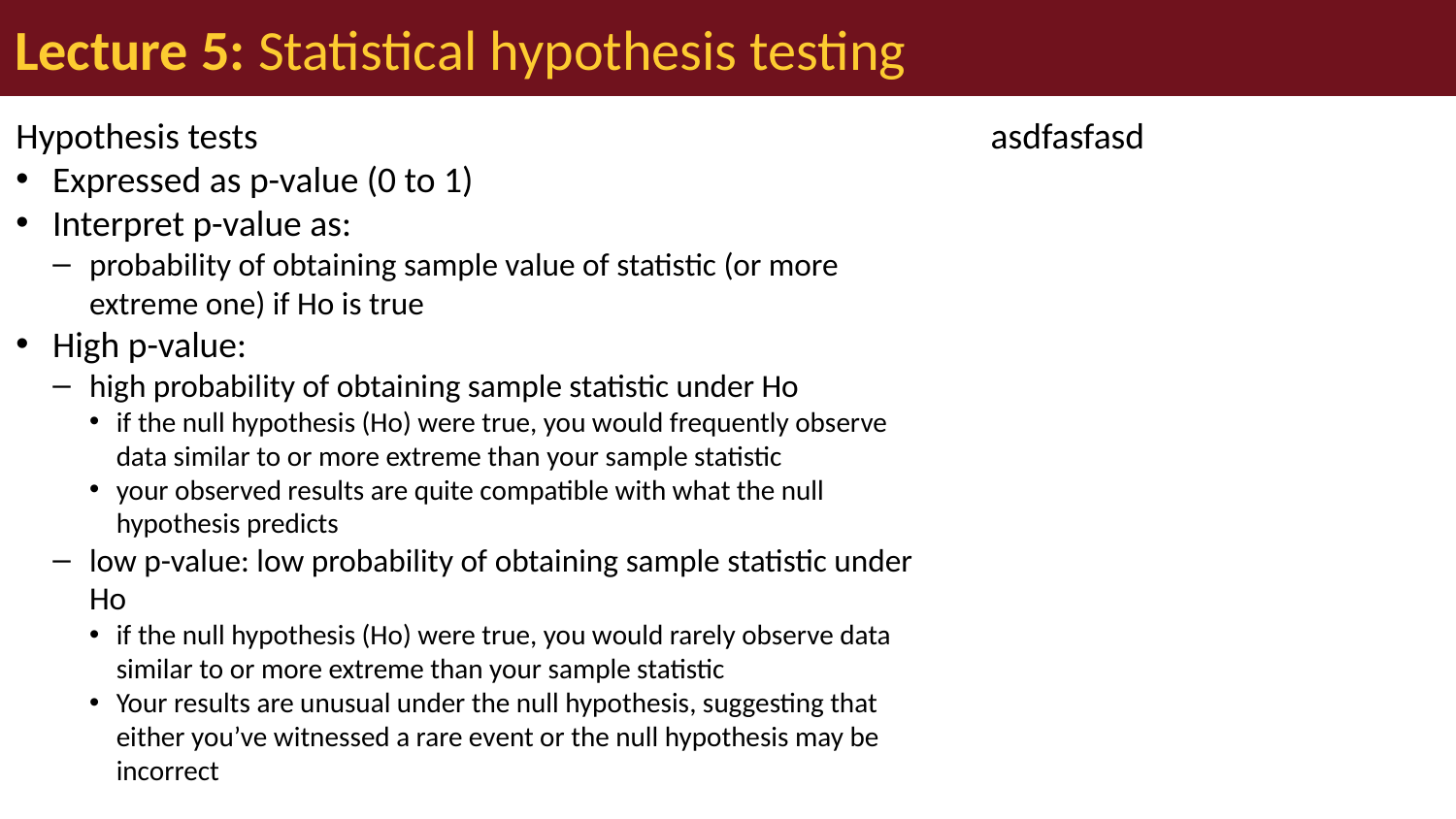

# Lecture 5: Statistical hypothesis testing
Hypothesis tests
Expressed as p-value (0 to 1)
Interpret p-value as:
probability of obtaining sample value of statistic (or more extreme one) if Ho is true
High p-value:
high probability of obtaining sample statistic under Ho
if the null hypothesis (Ho) were true, you would frequently observe data similar to or more extreme than your sample statistic
your observed results are quite compatible with what the null hypothesis predicts
low p-value: low probability of obtaining sample statistic under Ho
if the null hypothesis (Ho) were true, you would rarely observe data similar to or more extreme than your sample statistic
Your results are unusual under the null hypothesis, suggesting that either you’ve witnessed a rare event or the null hypothesis may be incorrect
asdfasfasd